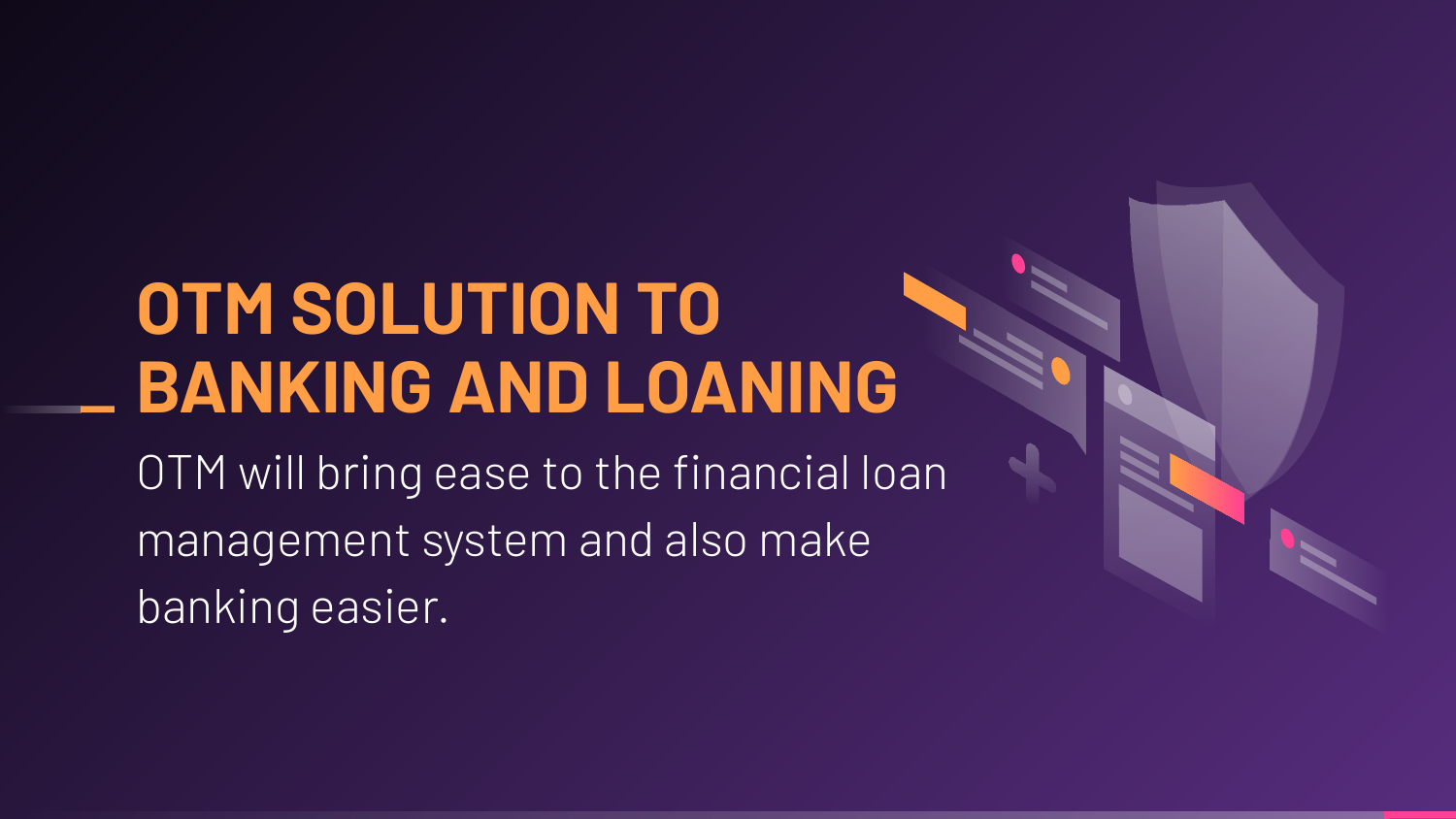

# OTM SOLUTION TO BANKING AND LOANING
OTM will bring ease to the financial loan management system and also make banking easier.